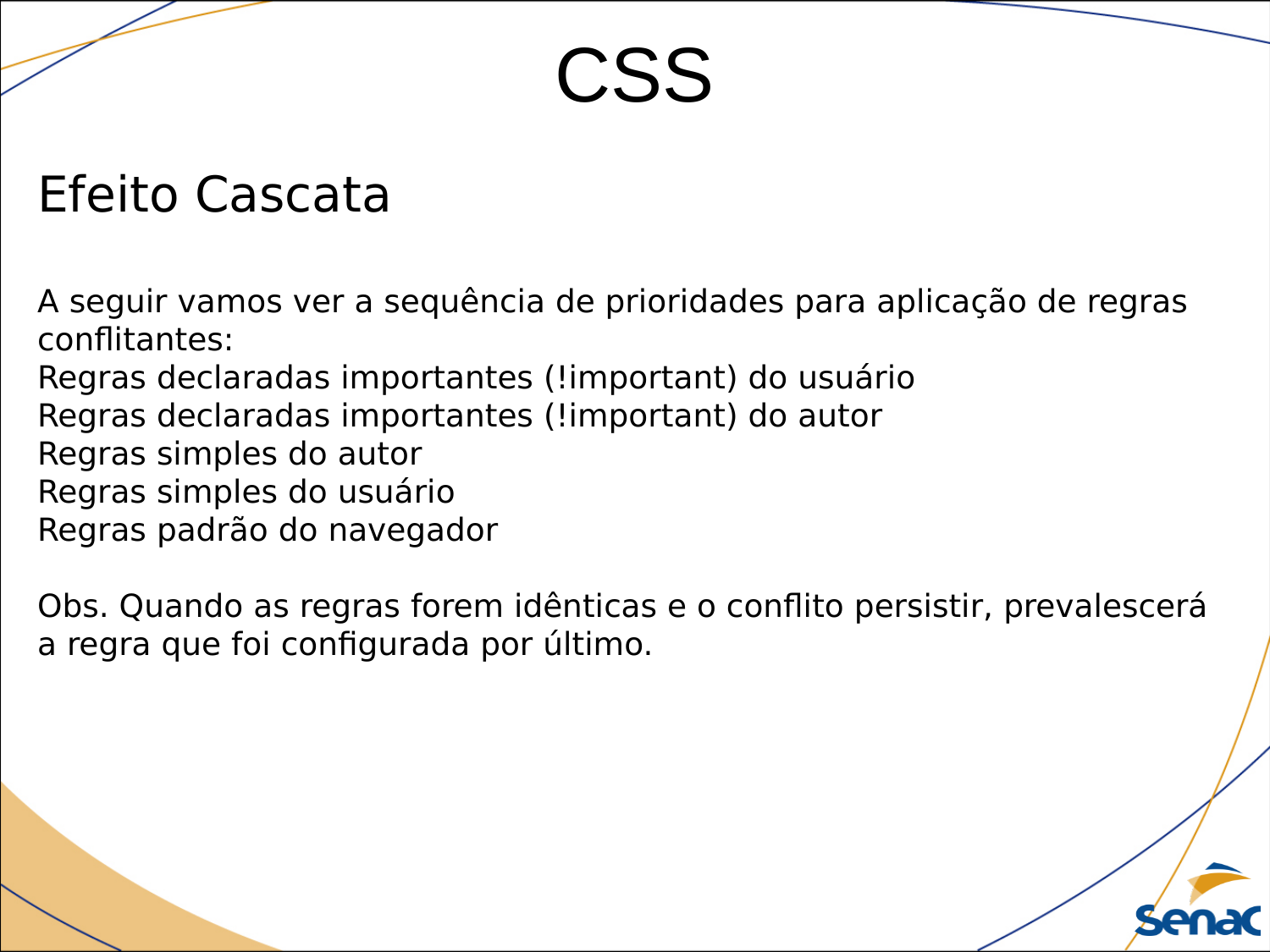

# CSS
Efeito Cascata

A seguir vamos ver a sequência de prioridades para aplicação de regras conflitantes:
Regras declaradas importantes (!important) do usuário
Regras declaradas importantes (!important) do autor
Regras simples do autor
Regras simples do usuário
Regras padrão do navegador

Obs. Quando as regras forem idênticas e o conflito persistir, prevalescerá a regra que foi configurada por último.